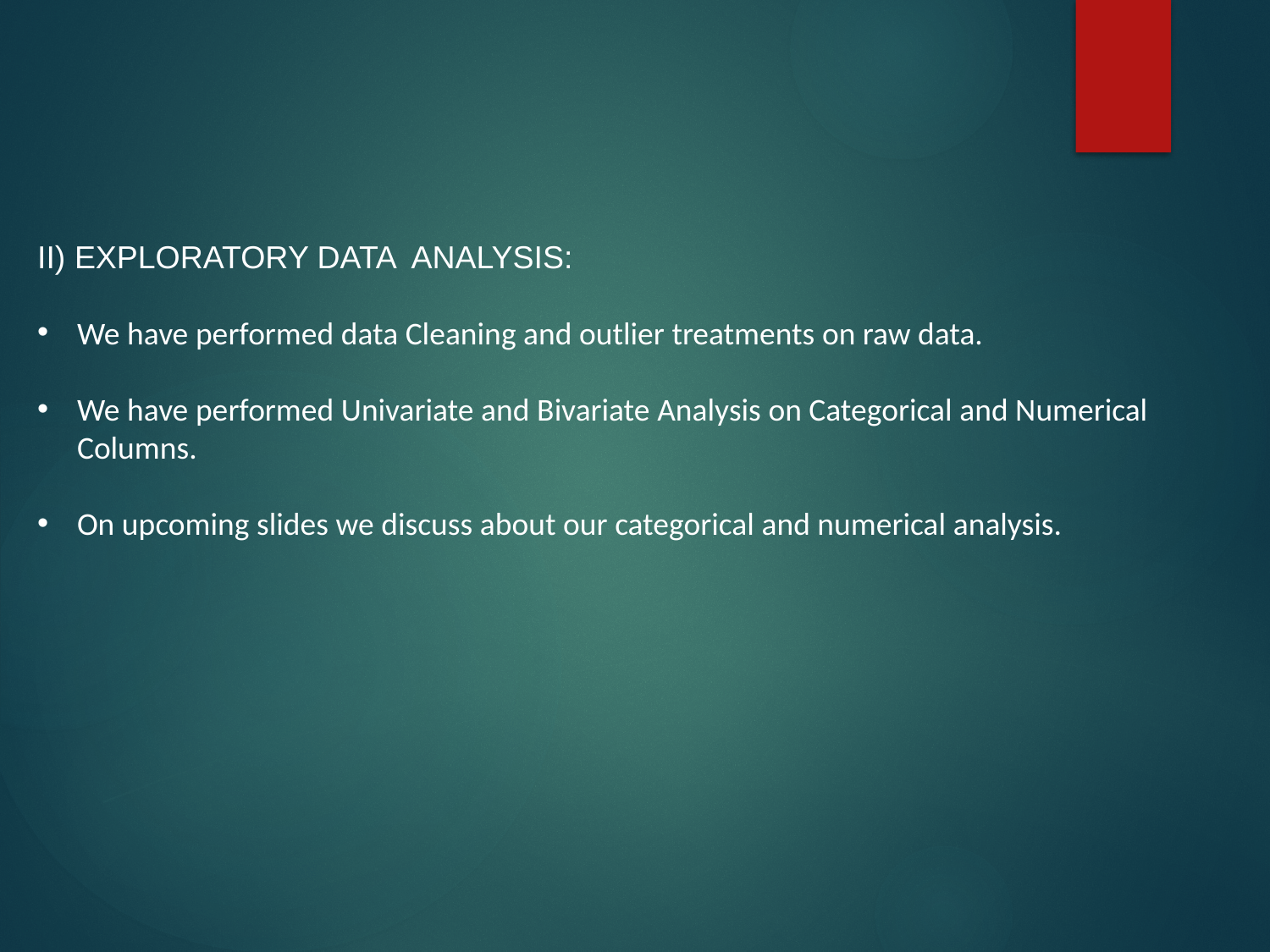

II) EXPLORATORY DATA  ANALYSIS:

We have performed data Cleaning and outlier treatments on raw data.

We have performed Univariate and Bivariate Analysis on Categorical and Numerical Columns.

On upcoming slides we discuss about our categorical and numerical analysis.